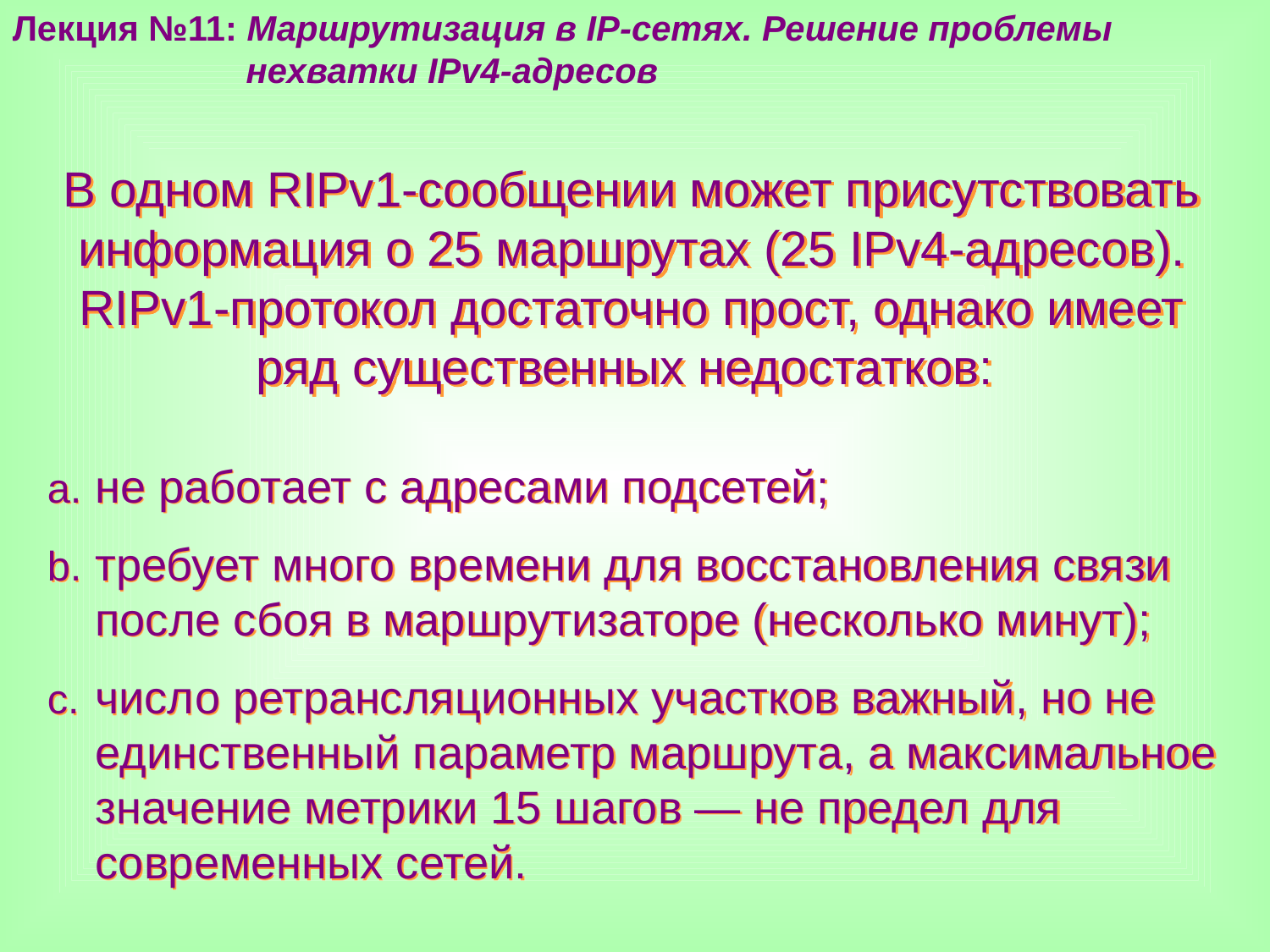

Лекция №11: Маршрутизация в IP-сетях. Решение проблемы
                        нехватки IPv4-адресов
В одном RIPv1-сообщении может присутствовать информация о 25 маршрутах (25 IPv4-адресов). RIPv1-протокол достаточно прост, однако имеет ряд существенных недостатков:
не работает с адресами подсетей;
требует много времени для восстановления связи после сбоя в маршрутизаторе (несколько минут);
число ретрансляционных участков важный, но не единственный параметр маршрута, а максимальное значение метрики 15 шагов — не предел для современных сетей.